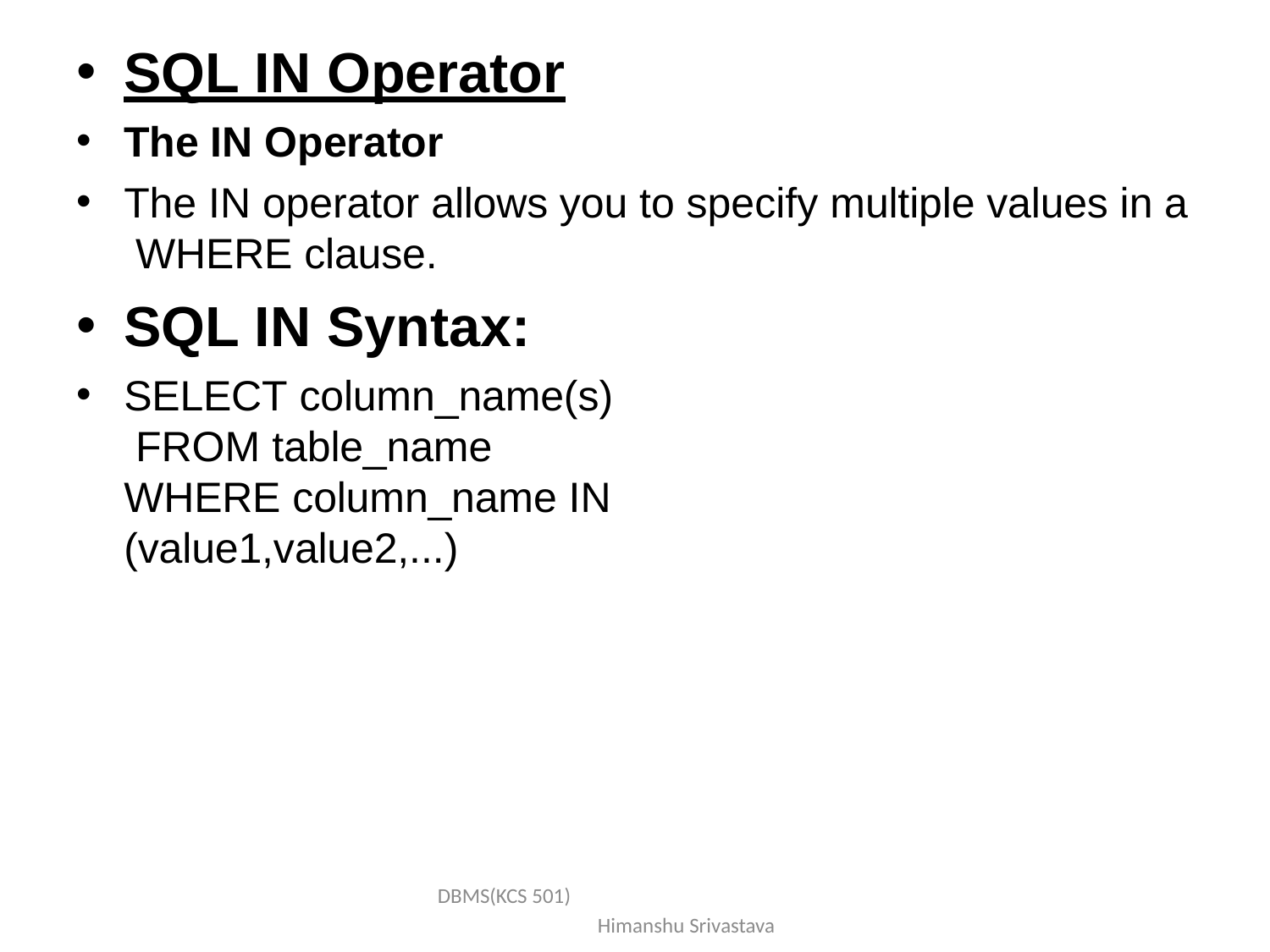

SQL IN Operator
The IN Operator
The IN operator allows you to specify multiple values in a  WHERE clause.
SQL IN Syntax:
SELECT column_name(s)  FROM table_name
WHERE column_name IN (value1,value2,...)
DBMS(KCS 501)                                                                            Himanshu Srivastava